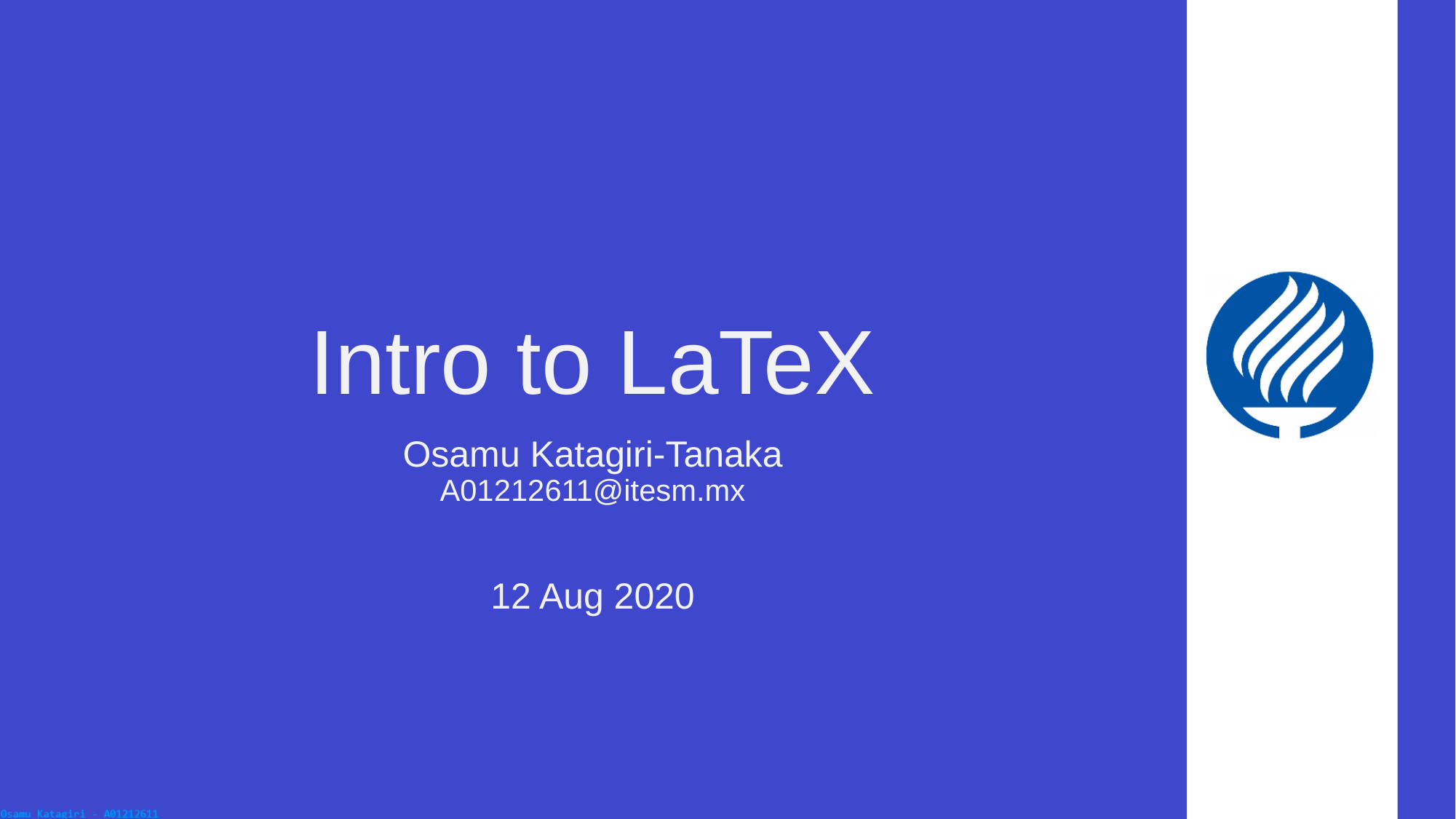

# Intro to LaTeX
Osamu Katagiri-Tanaka
A01212611@itesm.mx

12 Aug 2020